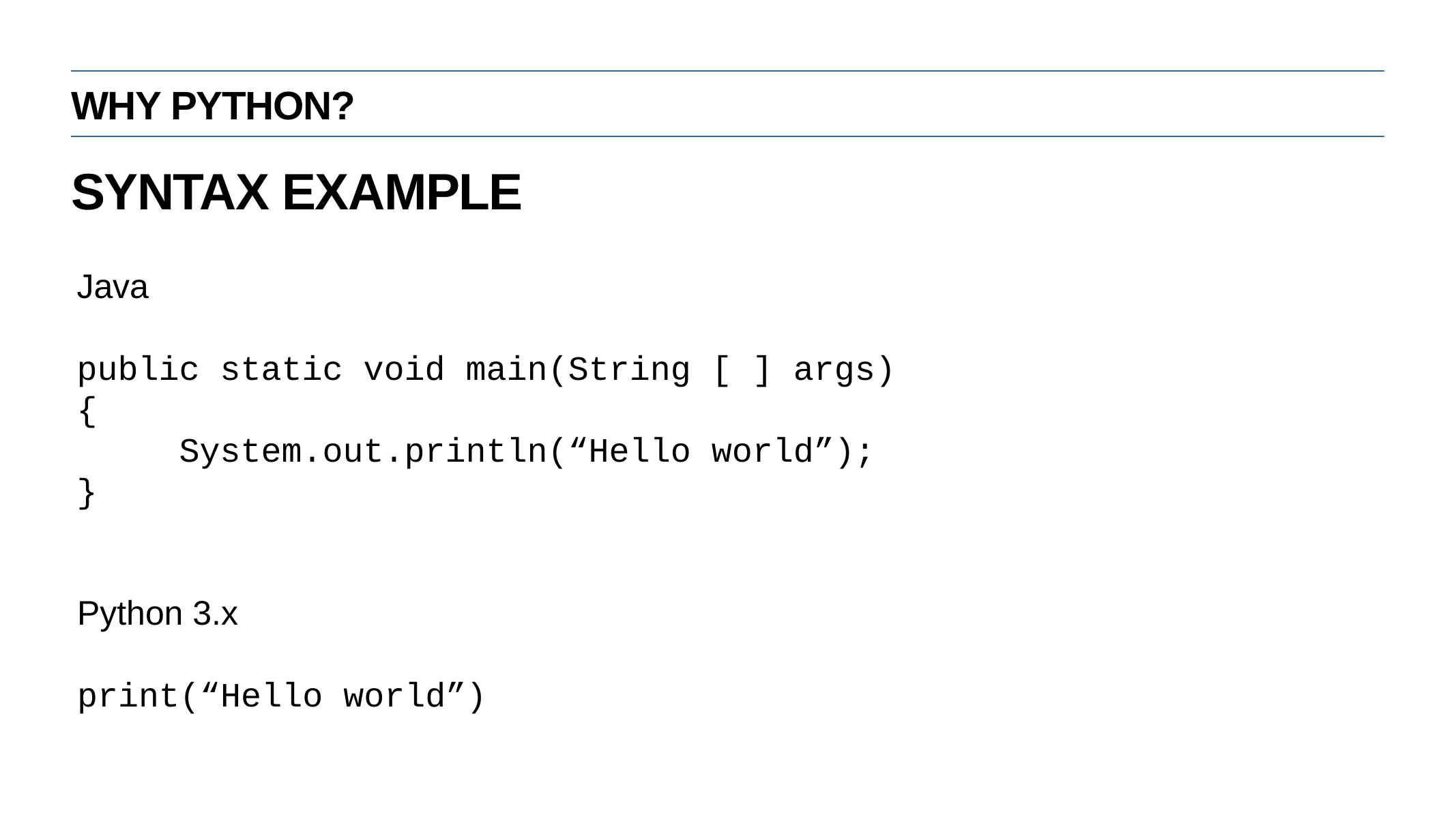

Why python?

Syntax example

Java

public static void main(String [ ] args)
{
	System.out.println(“Hello world”);
}

Python 3.x

print(“Hello world”)